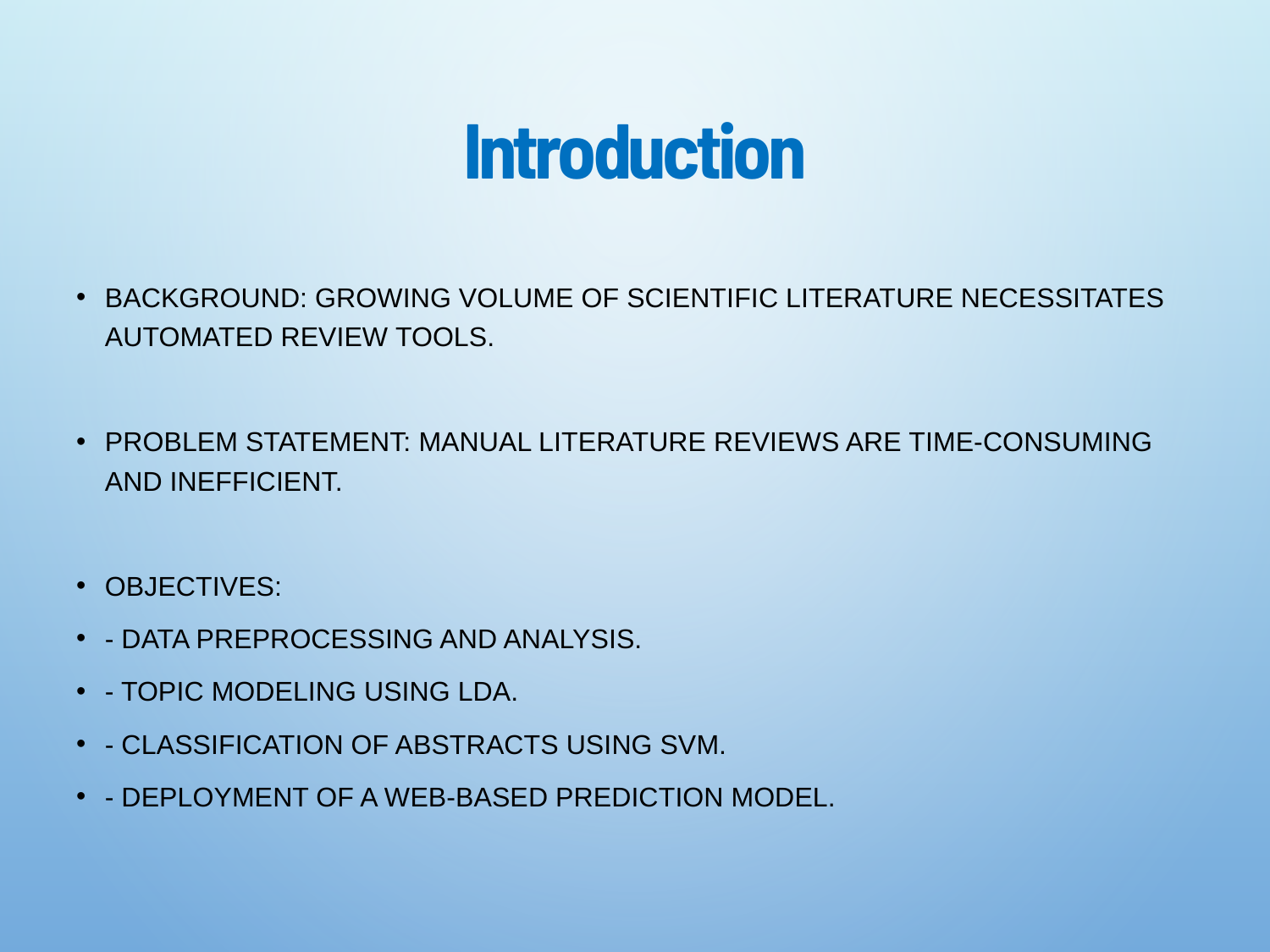

# Introduction
Background: Growing volume of scientific literature necessitates automated review tools.

Problem Statement: Manual literature reviews are time-consuming and inefficient.

Objectives:
- Data preprocessing and analysis.
- Topic modeling using LDA.
- Classification of abstracts using SVM.
- Deployment of a web-based prediction model.